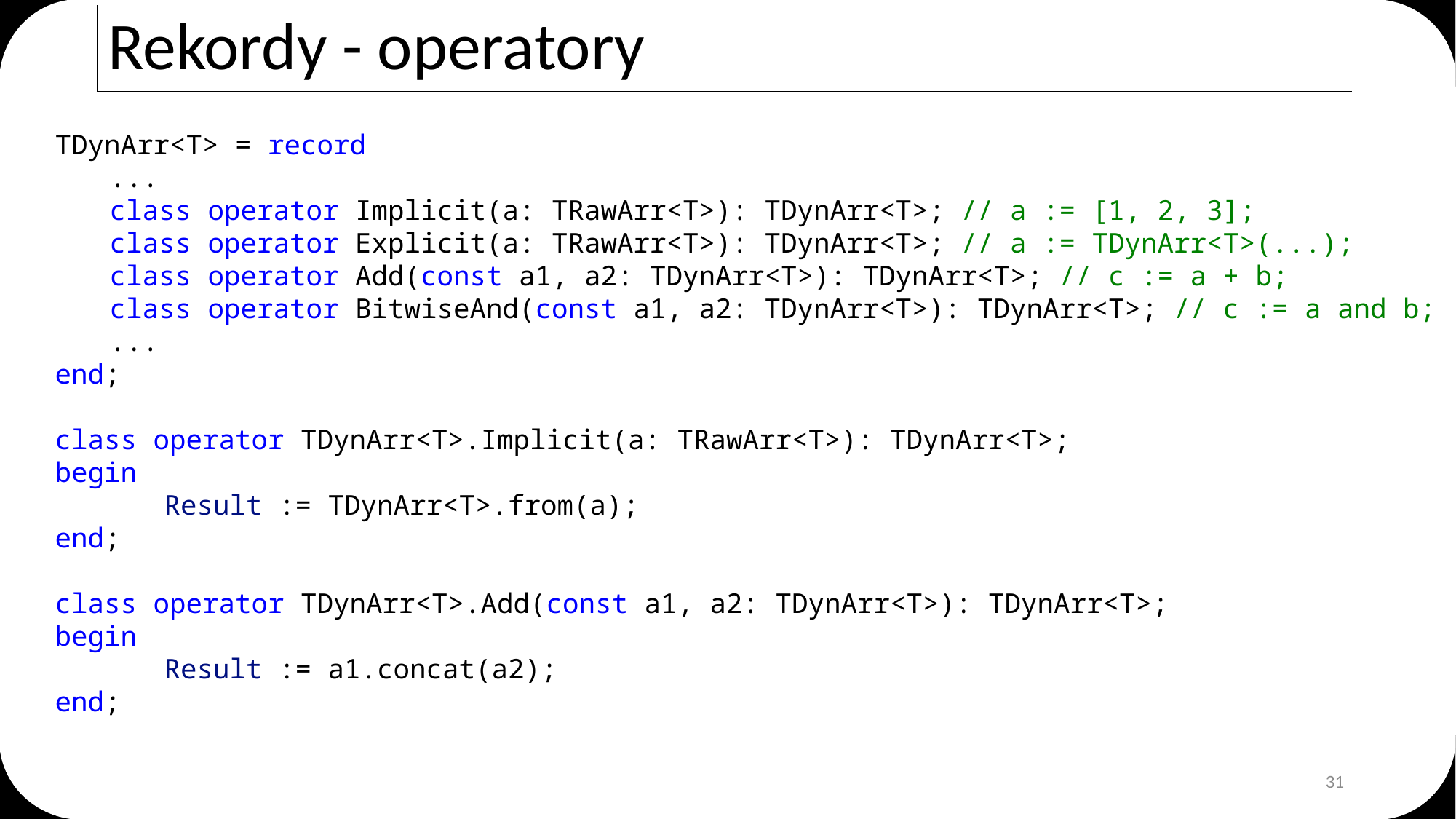

# Rekordy - operatory
TDynArr<T> = record
...
class operator Implicit(a: TRawArr<T>): TDynArr<T>; // a := [1, 2, 3];
class operator Explicit(a: TRawArr<T>): TDynArr<T>; // a := TDynArr<T>(...);
class operator Add(const a1, a2: TDynArr<T>): TDynArr<T>; // c := a + b;
class operator BitwiseAnd(const a1, a2: TDynArr<T>): TDynArr<T>; // c := a and b;
...
end;

class operator TDynArr<T>.Implicit(a: TRawArr<T>): TDynArr<T>;
begin
	Result := TDynArr<T>.from(a);
end;

class operator TDynArr<T>.Add(const a1, a2: TDynArr<T>): TDynArr<T>;
begin
	Result := a1.concat(a2);
end;
31